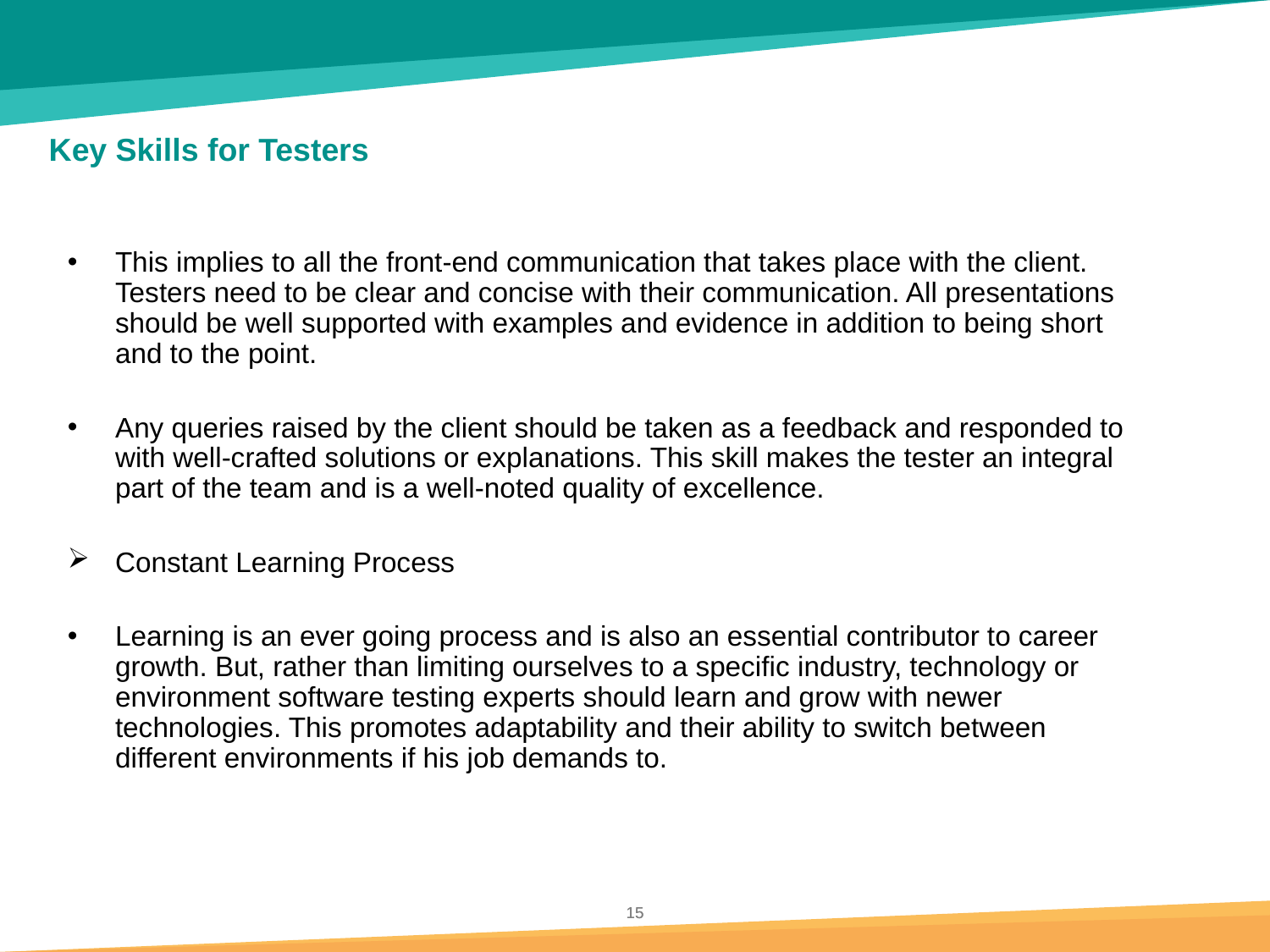

# Key Skills for Testers
This implies to all the front-end communication that takes place with the client. Testers need to be clear and concise with their communication. All presentations should be well supported with examples and evidence in addition to being short and to the point.

Any queries raised by the client should be taken as a feedback and responded to with well-crafted solutions or explanations. This skill makes the tester an integral part of the team and is a well-noted quality of excellence.

Constant Learning Process

Learning is an ever going process and is also an essential contributor to career growth. But, rather than limiting ourselves to a specific industry, technology or environment software testing experts should learn and grow with newer technologies. This promotes adaptability and their ability to switch between different environments if his job demands to.